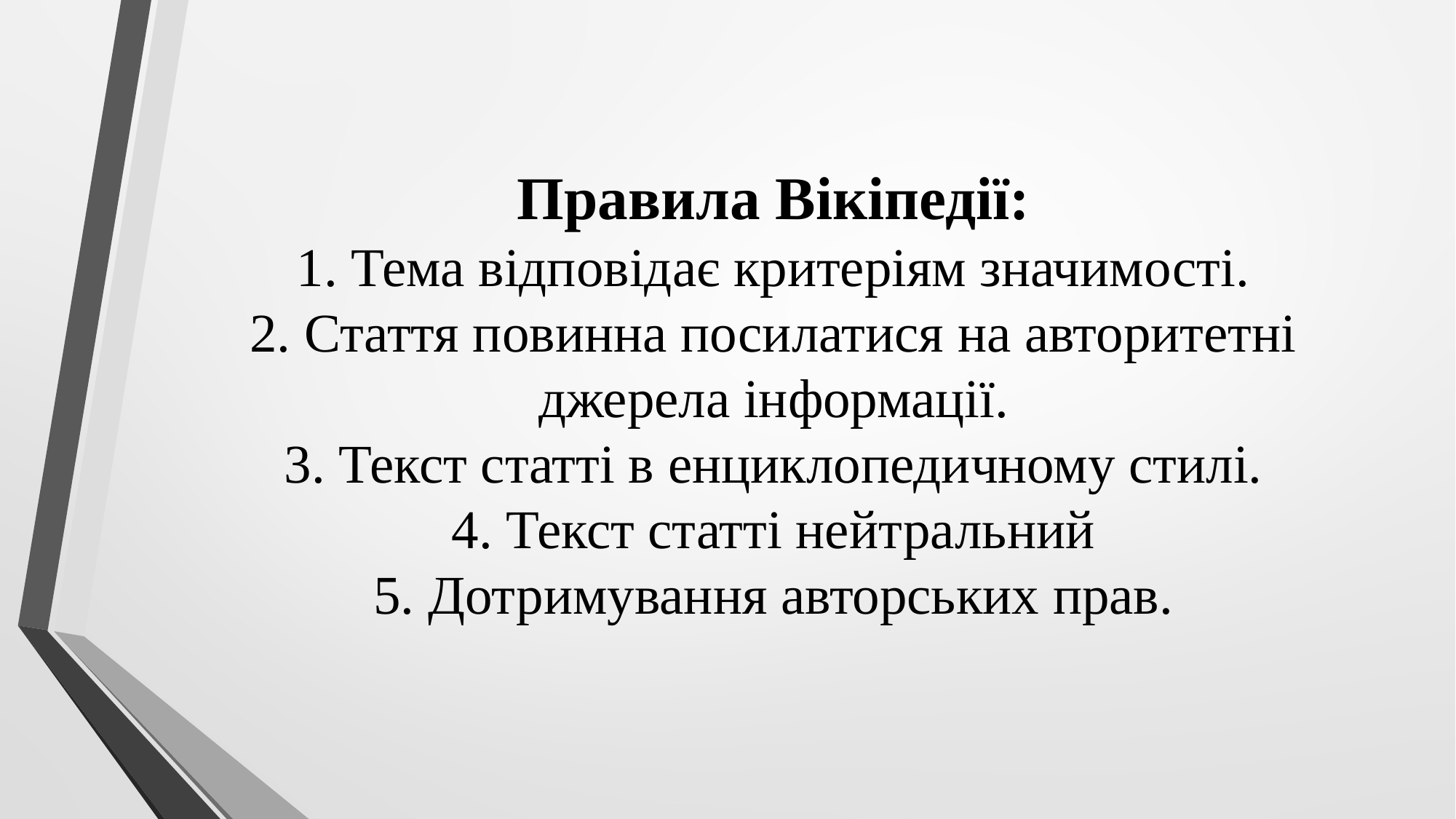

# Правила Вікіпедії: 1. Тема відповідає критеріям значимості. 2. Стаття повинна посилатися на авторитетні джерела інформації. 3. Текст статті в енциклопедичному стилі. 4. Текст статті нейтральний 5. Дотримування авторських прав.